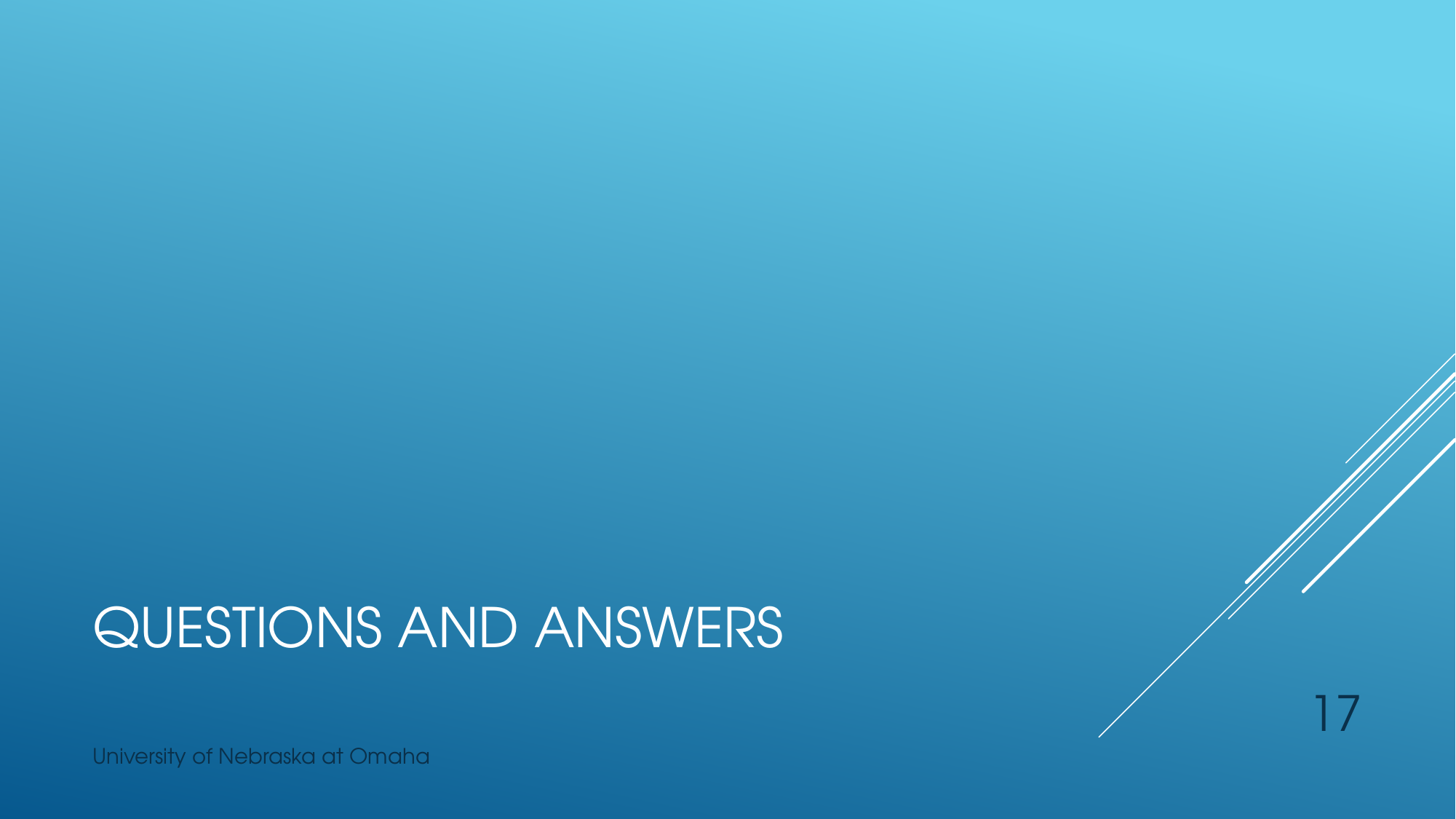

# Questions and answers
17
University of Nebraska at Omaha